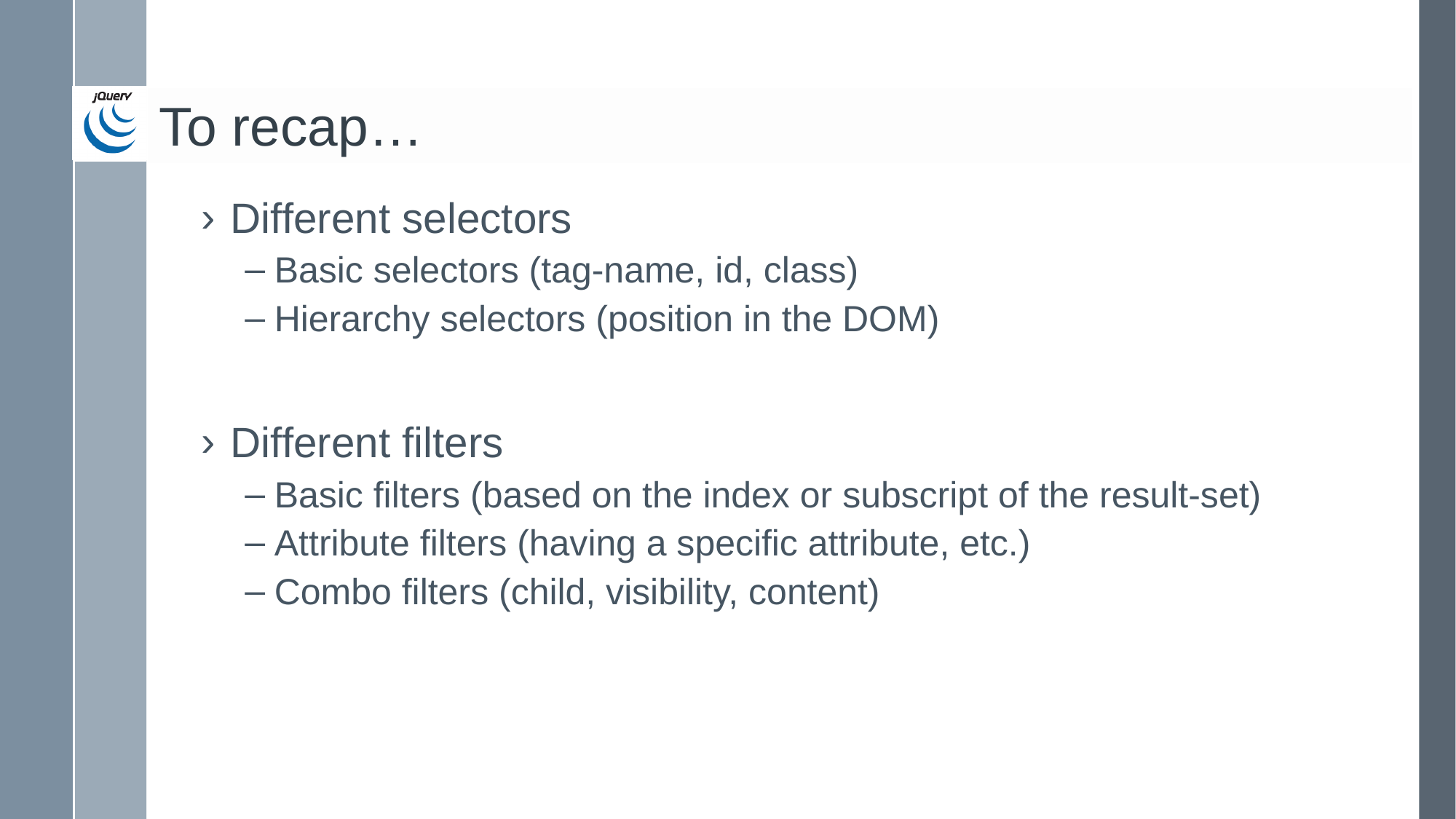

# To recap…
Different selectors
Basic selectors (tag-name, id, class)
Hierarchy selectors (position in the DOM)

Different filters
Basic filters (based on the index or subscript of the result-set)
Attribute filters (having a specific attribute, etc.)
Combo filters (child, visibility, content)